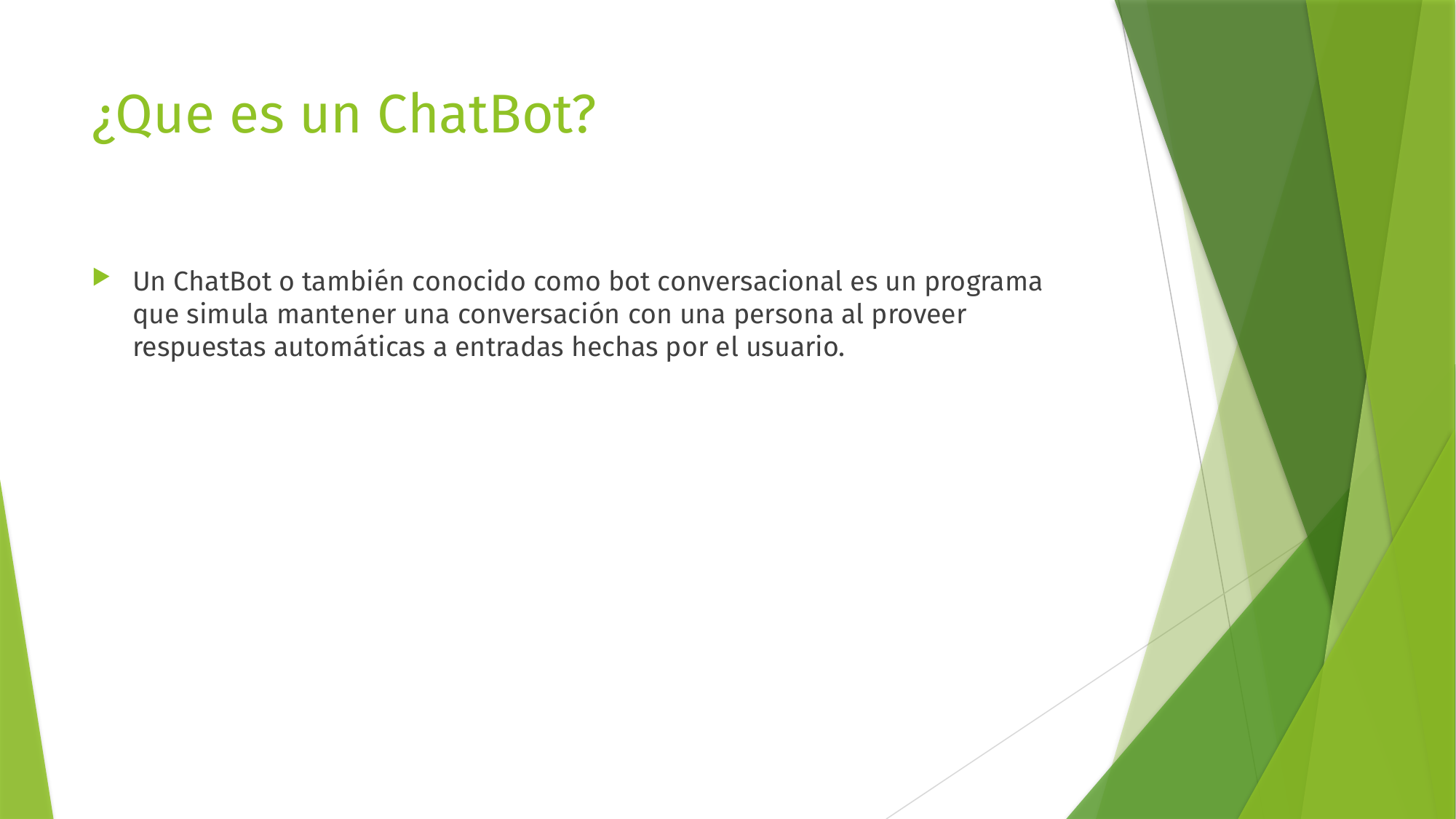

# ¿Que es un ChatBot?
Un ChatBot o también conocido como bot conversacional es un programa que simula mantener una conversación con una persona al proveer respuestas automáticas a entradas hechas por el usuario.